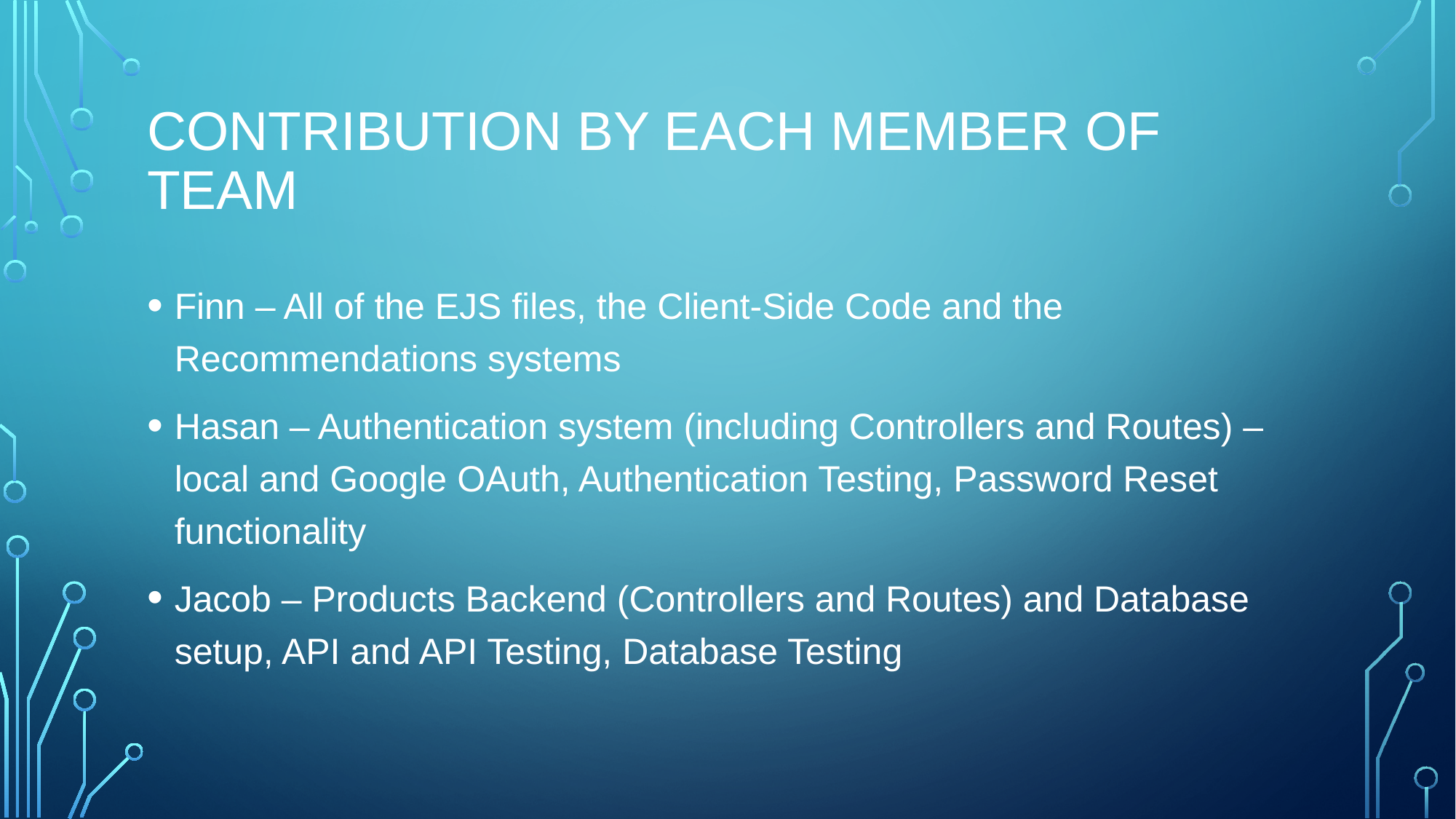

# Contribution By Each Member Of Team
Finn – All of the EJS files, the Client-Side Code and the Recommendations systems
Hasan – Authentication system (including Controllers and Routes) – local and Google OAuth, Authentication Testing, Password Reset functionality
Jacob – Products Backend (Controllers and Routes) and Database setup, API and API Testing, Database Testing